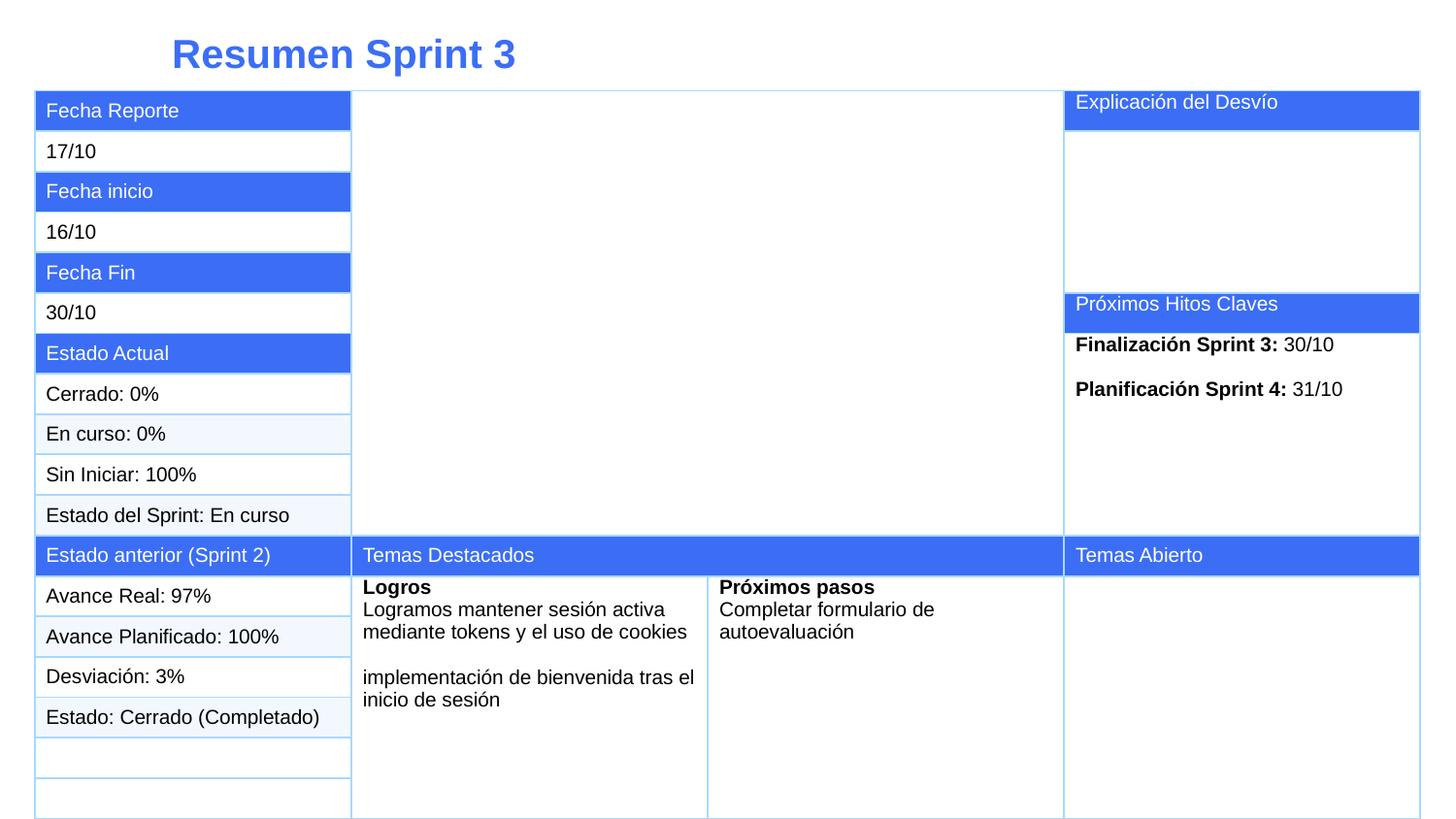

# Resumen Sprint 3
| Fecha Reporte |  |  | Explicación del Desvío |
| --- | --- | --- | --- |
| 17/10 |  |  |  |
| Fecha inicio |  |  |  |
| 16/10 |  |  |  |
| Fecha Fin |  |  |  |
| 30/10 |  |  | Próximos Hitos Claves |
| Estado Actual |  |  | Finalización Sprint 3: 30/10 Planificación Sprint 4: 31/10 |
| Cerrado: 0% |  |  |  |
| En curso: 0% |  |  |  |
| Sin Iniciar: 100% |  |  |  |
| Estado del Sprint: En curso |  |  |  |
| Estado anterior (Sprint 2) | Temas Destacados |  | Temas Abierto |
| Avance Real: 97% | Logros Logramos mantener sesión activa mediante tokens y el uso de cookies implementación de bienvenida tras el inicio de sesión | Próximos pasos Completar formulario de autoevaluación |  |
| Avance Planificado: 100% |  |  |  |
| Desviación: 3% |  |  |  |
| Estado: Cerrado (Completado) |  |  |  |
|  |  |  |  |
|  |  |  |  |